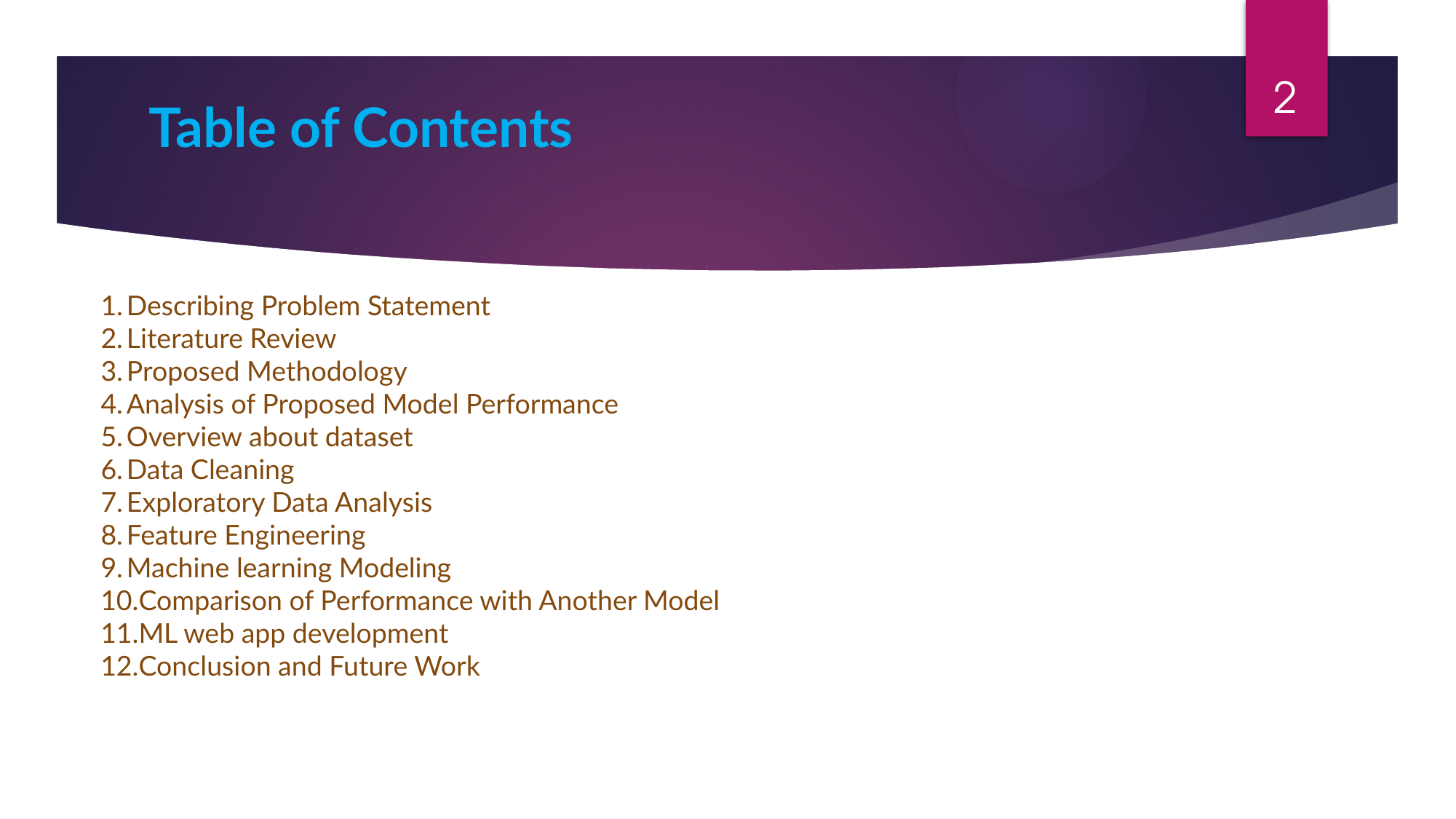

2
# Table of Contents
Describing Problem Statement
Literature Review
Proposed Methodology
Analysis of Proposed Model Performance
Overview about dataset
Data Cleaning
Exploratory Data Analysis
Feature Engineering
Machine learning Modeling
Comparison of Performance with Another Model
ML web app development
Conclusion and Future Work